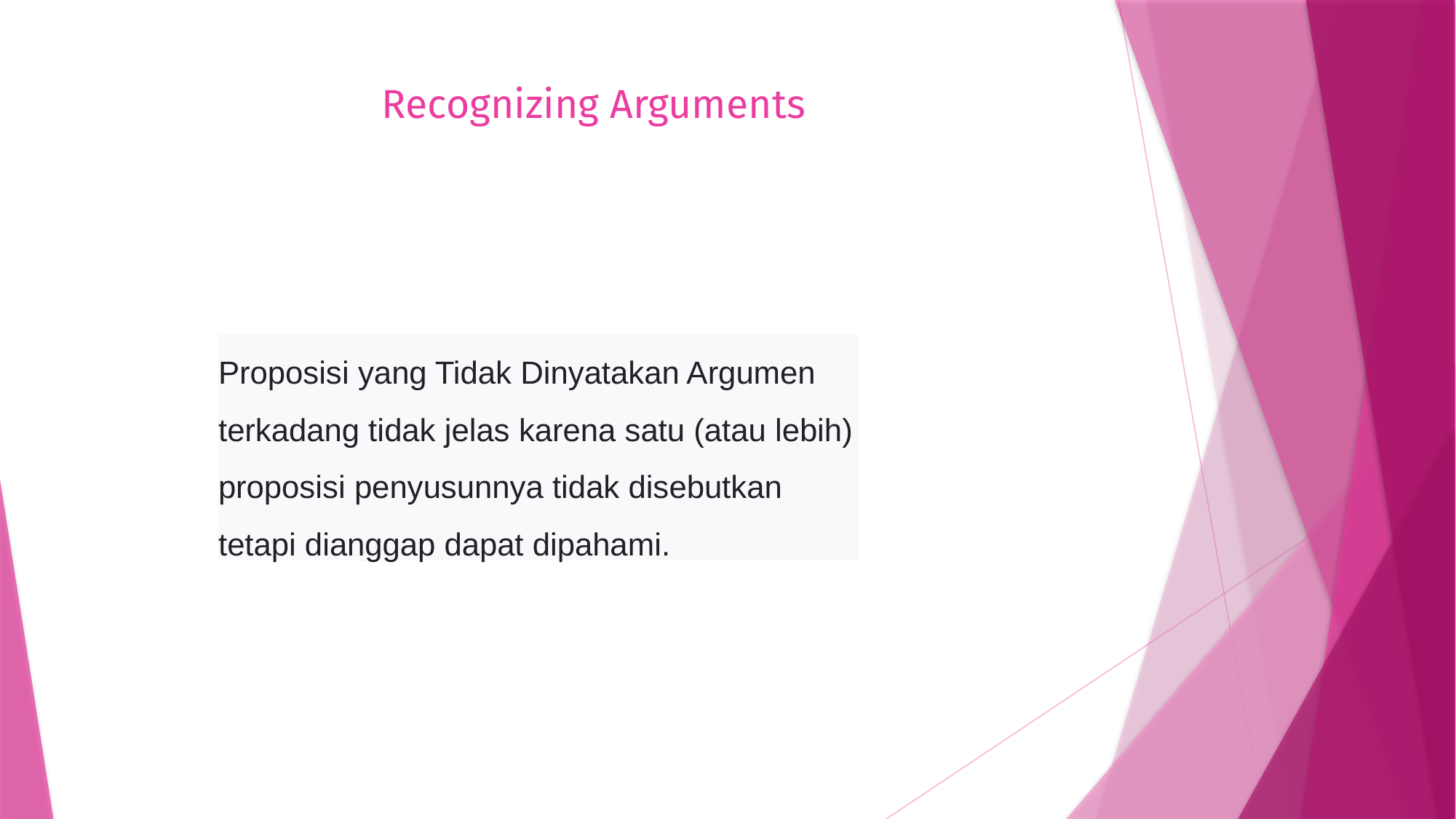

# Recognizing Arguments
Proposisi yang Tidak Dinyatakan Argumen terkadang tidak jelas karena satu (atau lebih) proposisi penyusunnya tidak disebutkan tetapi dianggap dapat dipahami.